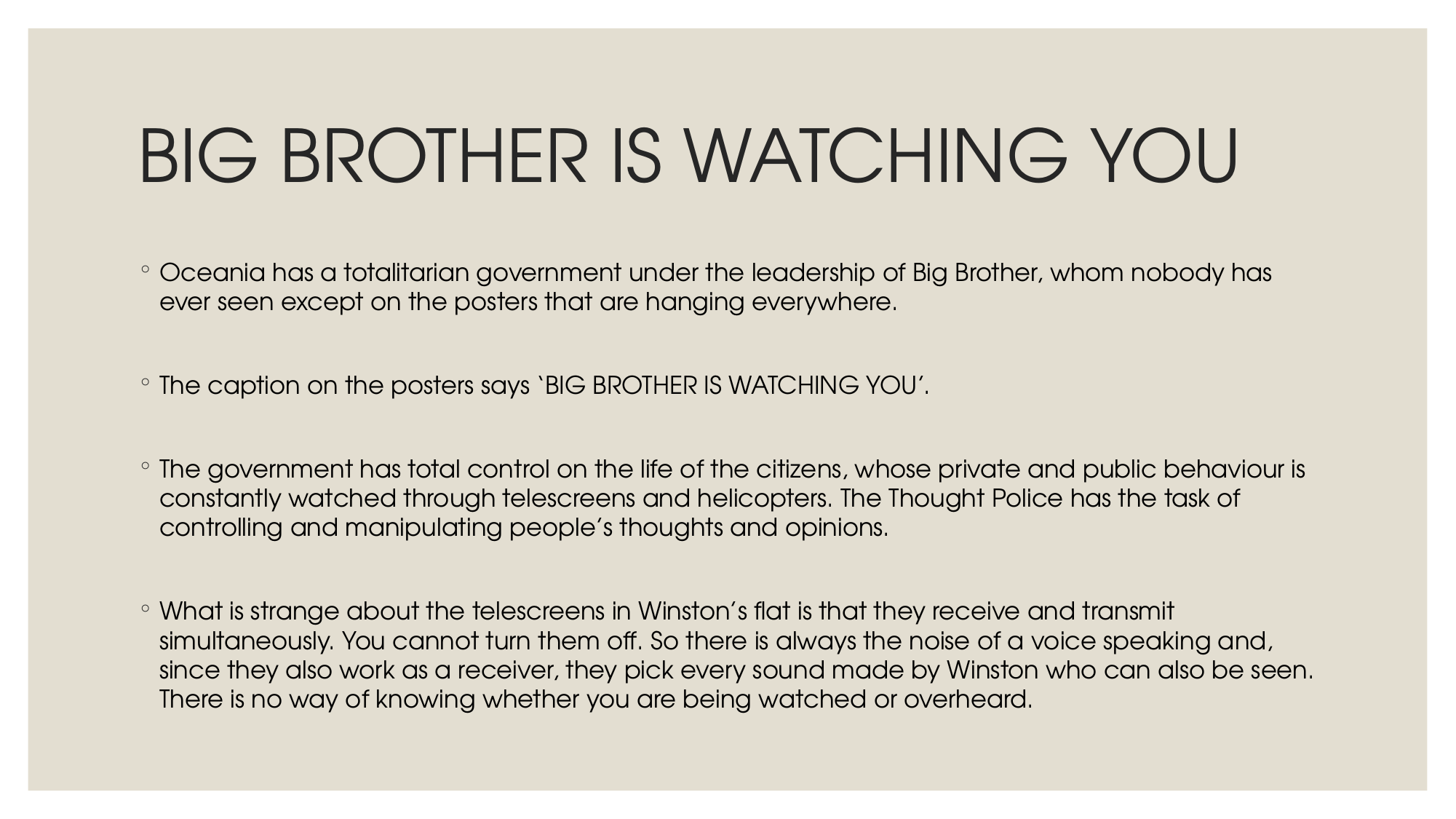

# BIG BROTHER IS WATCHING YOU
Oceania has a totalitarian government under the leadership of Big Brother, whom nobody has ever seen except on the posters that are hanging everywhere.

The caption on the posters says ‘BIG BROTHER IS WATCHING YOU’.

The government has total control on the life of the citizens, whose private and public behaviour is constantly watched through telescreens and helicopters. The Thought Police has the task of controlling and manipulating people’s thoughts and opinions.

What is strange about the telescreens in Winston’s flat is that they receive and transmit simultaneously. You cannot turn them off. So there is always the noise of a voice speaking and, since they also work as a receiver, they pick every sound made by Winston who can also be seen. There is no way of knowing whether you are being watched or overheard.